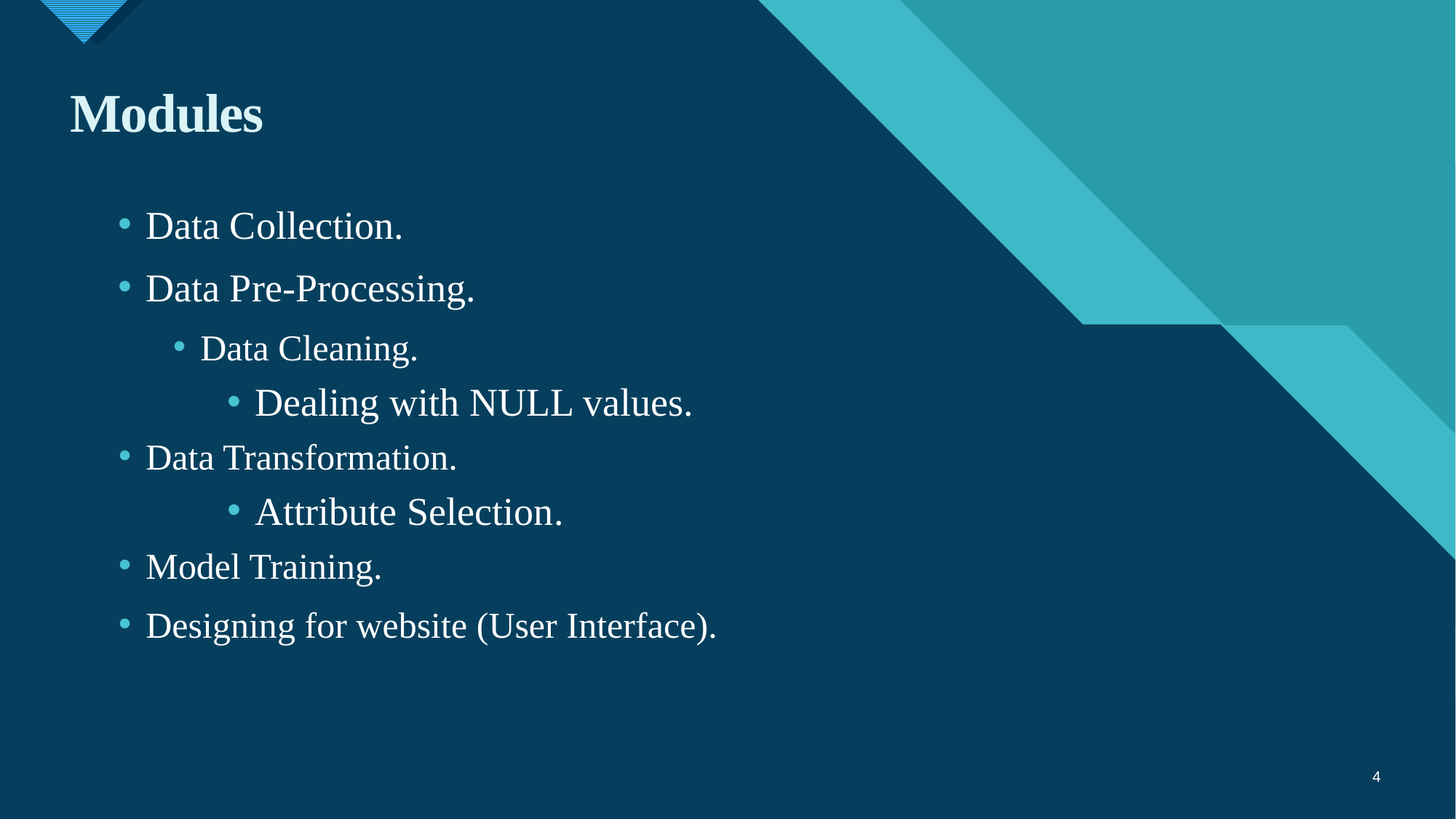

# Modules
Data Collection.
Data Pre-Processing.
Data Cleaning.
Dealing with NULL values.
Data Transformation.
Attribute Selection.
Model Training.
Designing for website (User Interface).

4